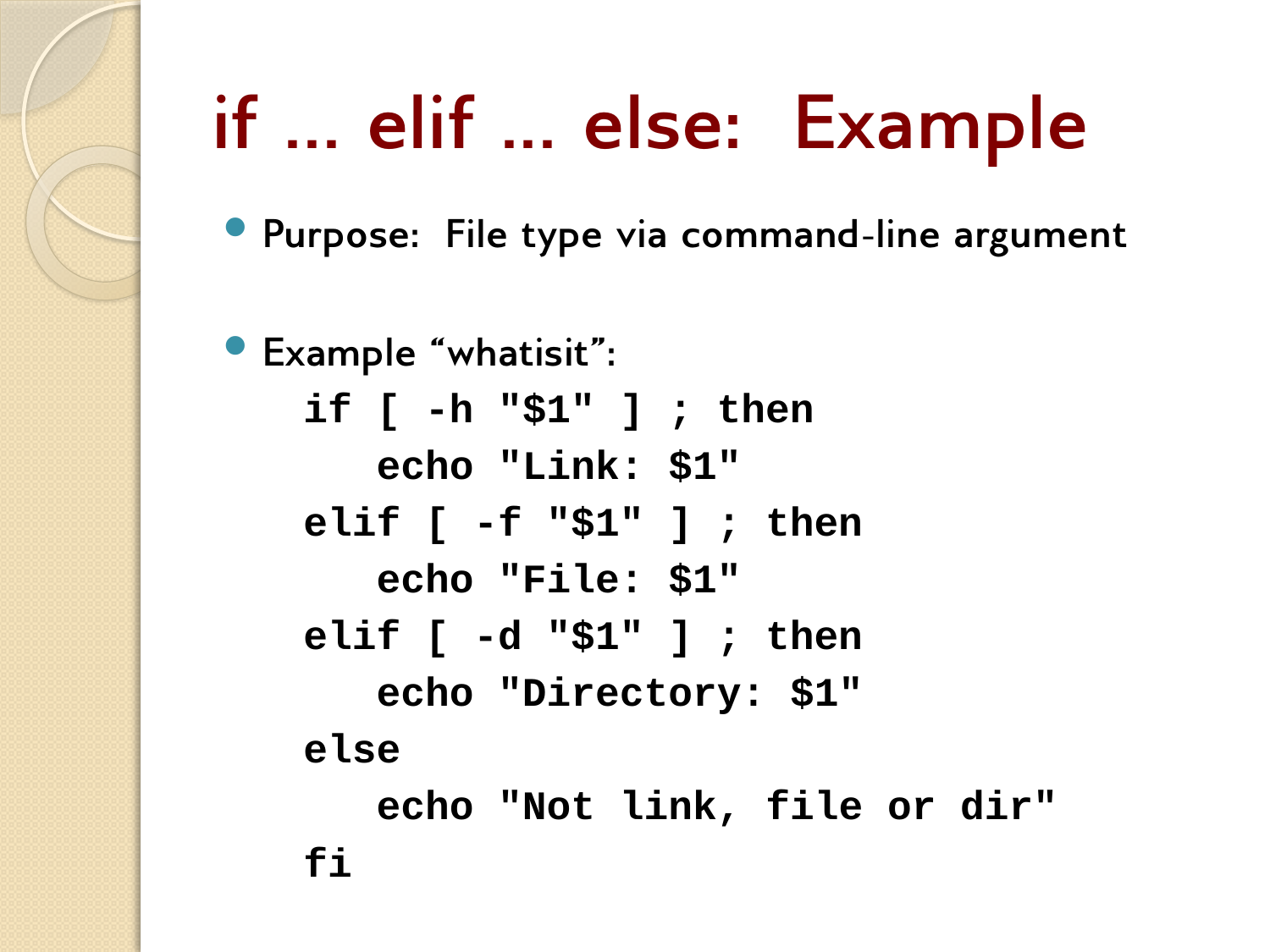

# if ... elif ... else:  Example
Purpose:  File type via command-line argument

Example “whatisit”:
if [ -h "$1" ] ; then
   echo "Link: $1"
elif [ -f "$1" ] ; then
   echo "File: $1"
elif [ -d "$1" ] ; then
   echo "Directory: $1"
else
   echo "Not link, file or dir"
fi